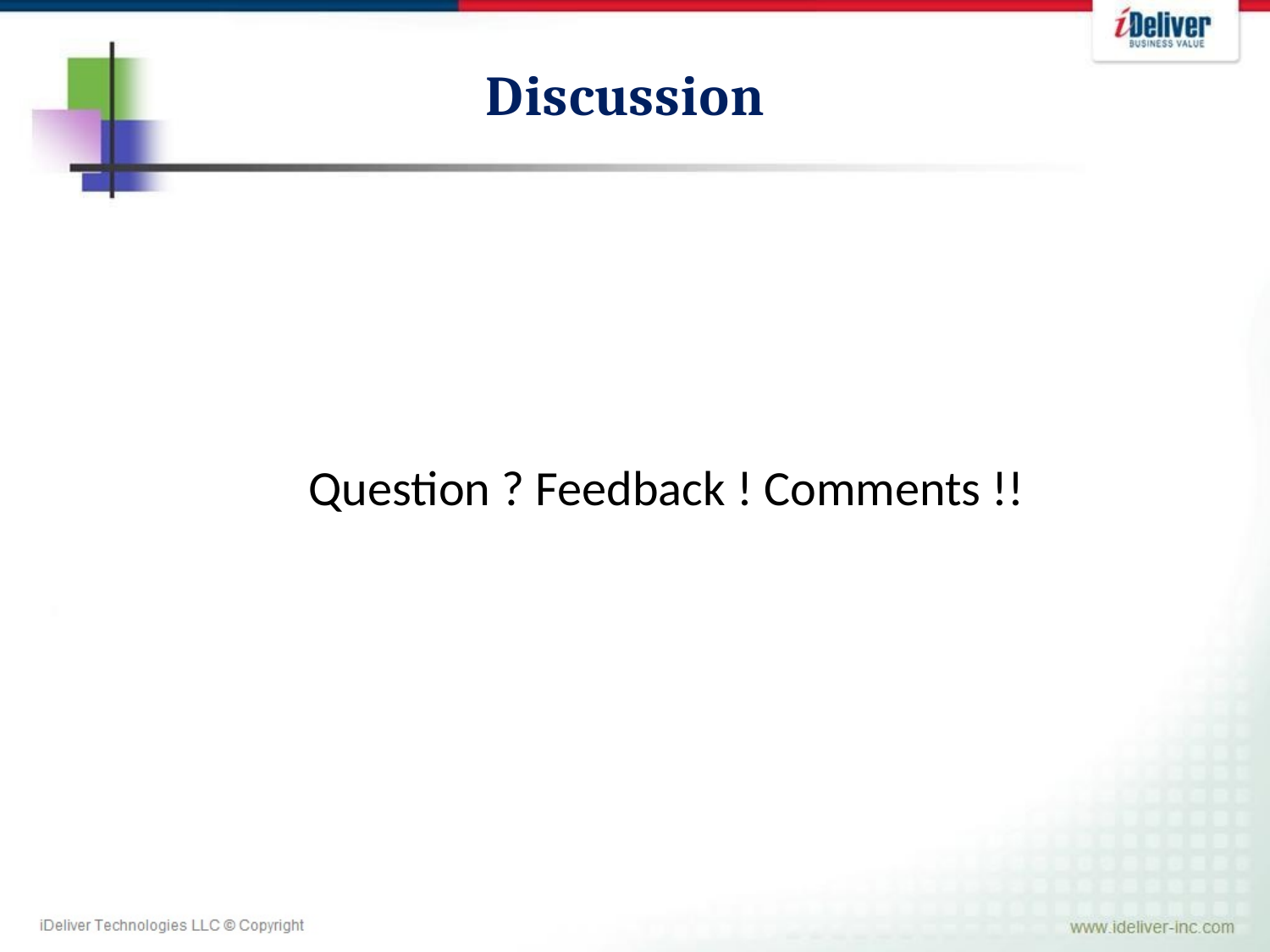

Discussion
# Question ? Feedback ! Comments !!